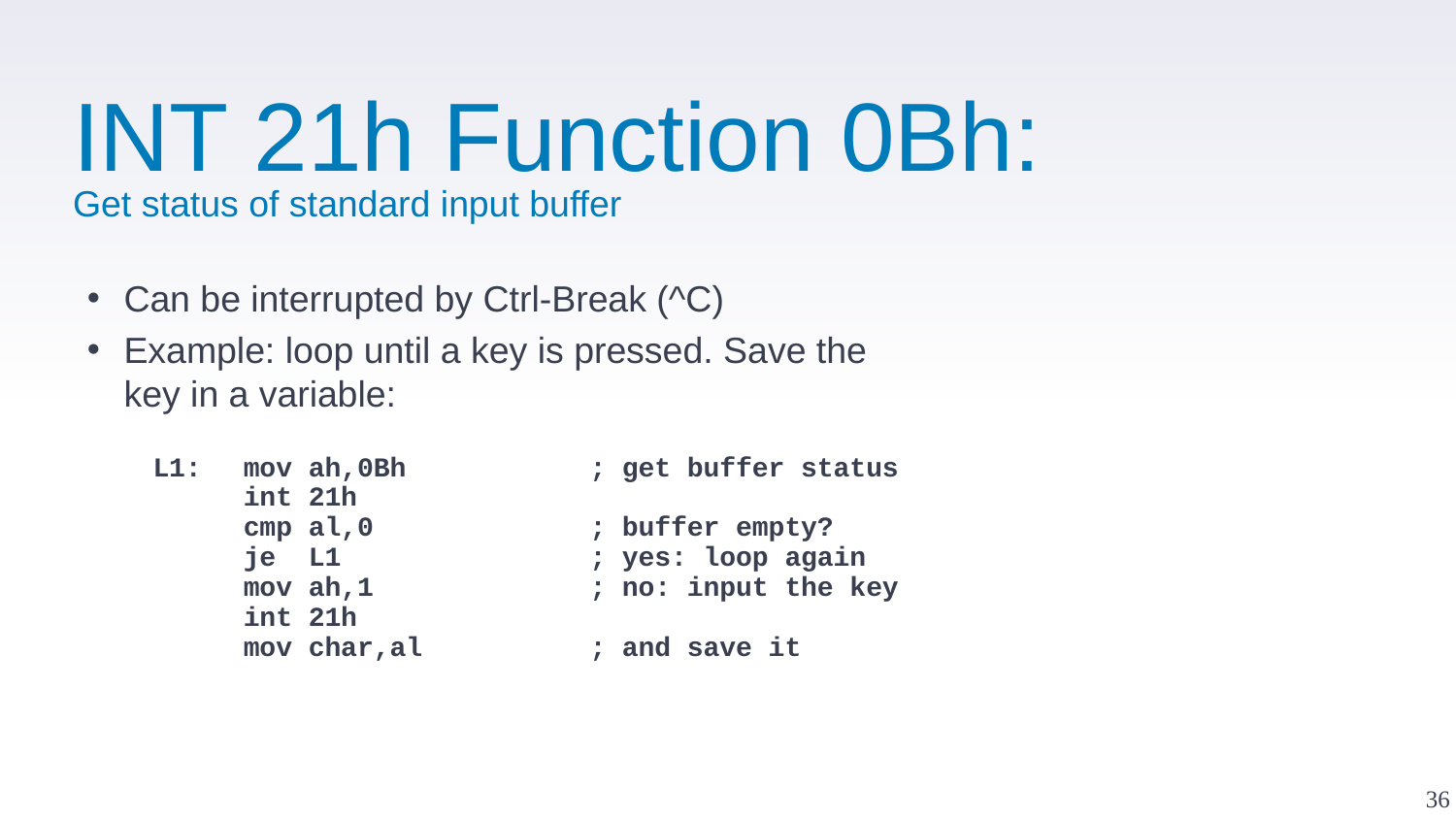

# INT 21h Function 0Bh: Get status of standard input buffer
Can be interrupted by Ctrl-Break (^C)
Example: loop until a key is pressed. Save the key in a variable:
L1:	mov ah,0Bh	; get buffer status
	int 21h
 	cmp al,0	; buffer empty?
 	je  L1	; yes: loop again
	mov ah,1	; no: input the key
	int 21h
	mov char,al	; and save it
36